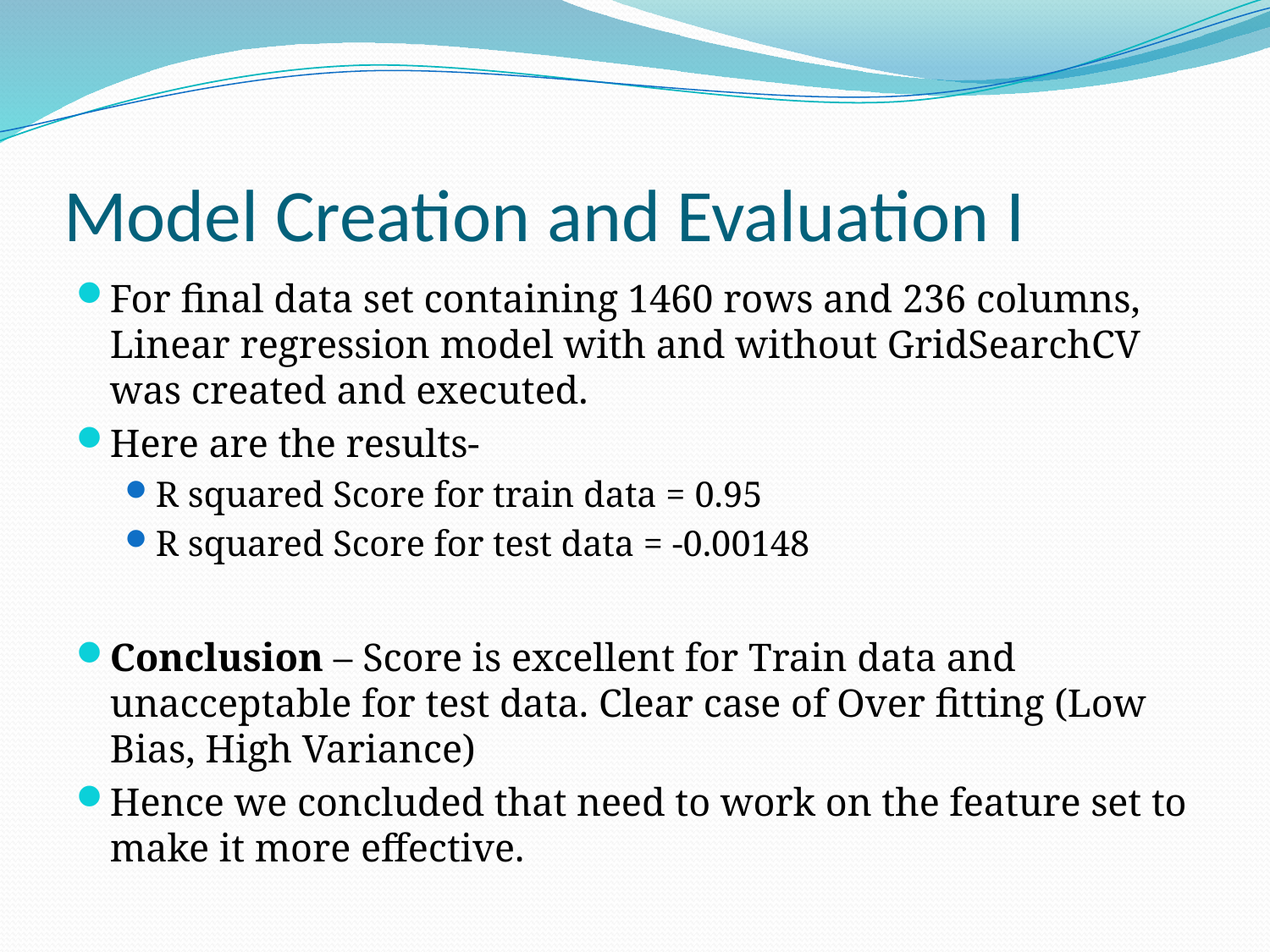

# Model Creation and Evaluation I
For final data set containing 1460 rows and 236 columns, Linear regression model with and without GridSearchCV was created and executed.
Here are the results-
R squared Score for train data = 0.95
R squared Score for test data = -0.00148

Conclusion – Score is excellent for Train data and unacceptable for test data. Clear case of Over fitting (Low Bias, High Variance)
Hence we concluded that need to work on the feature set to make it more effective.